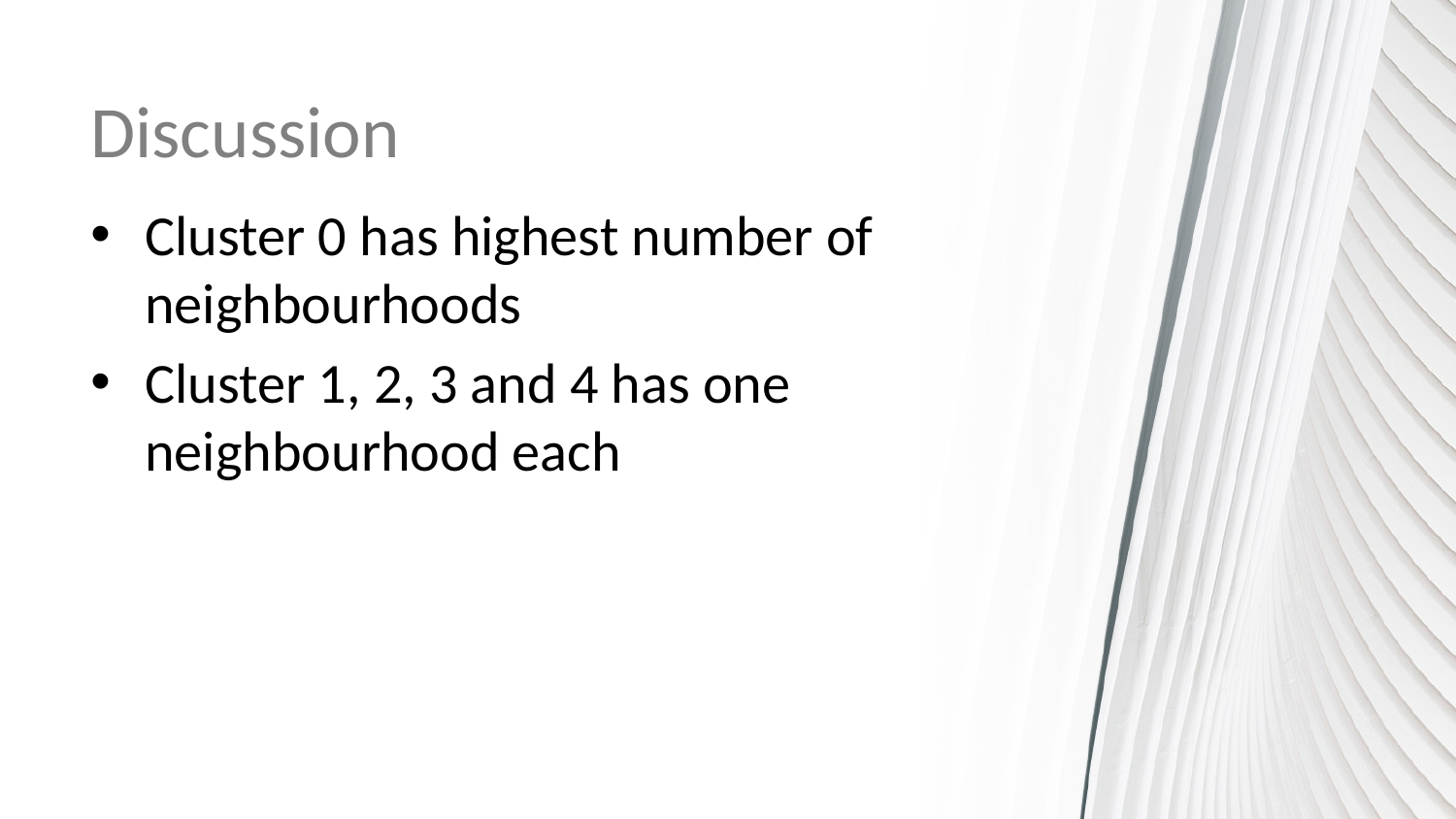

# Discussion
Cluster 0 has highest number of neighbourhoods
Cluster 1, 2, 3 and 4 has one neighbourhood each